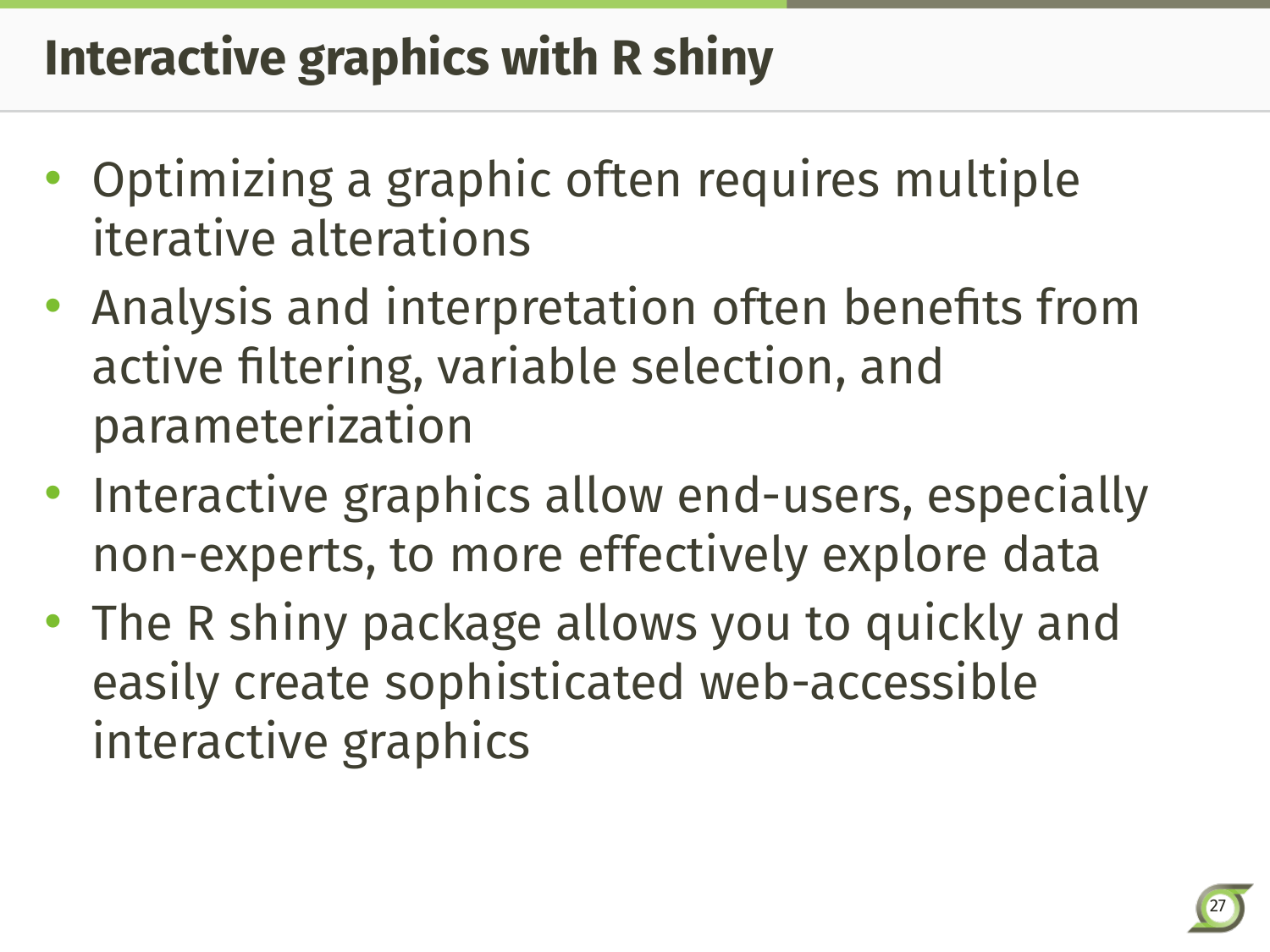

# Interactive graphics with R shiny
Optimizing a graphic often requires multiple iterative alterations
Analysis and interpretation often benefits from active filtering, variable selection, and parameterization
Interactive graphics allow end-users, especially non-experts, to more effectively explore data
The R shiny package allows you to quickly and easily create sophisticated web-accessible interactive graphics